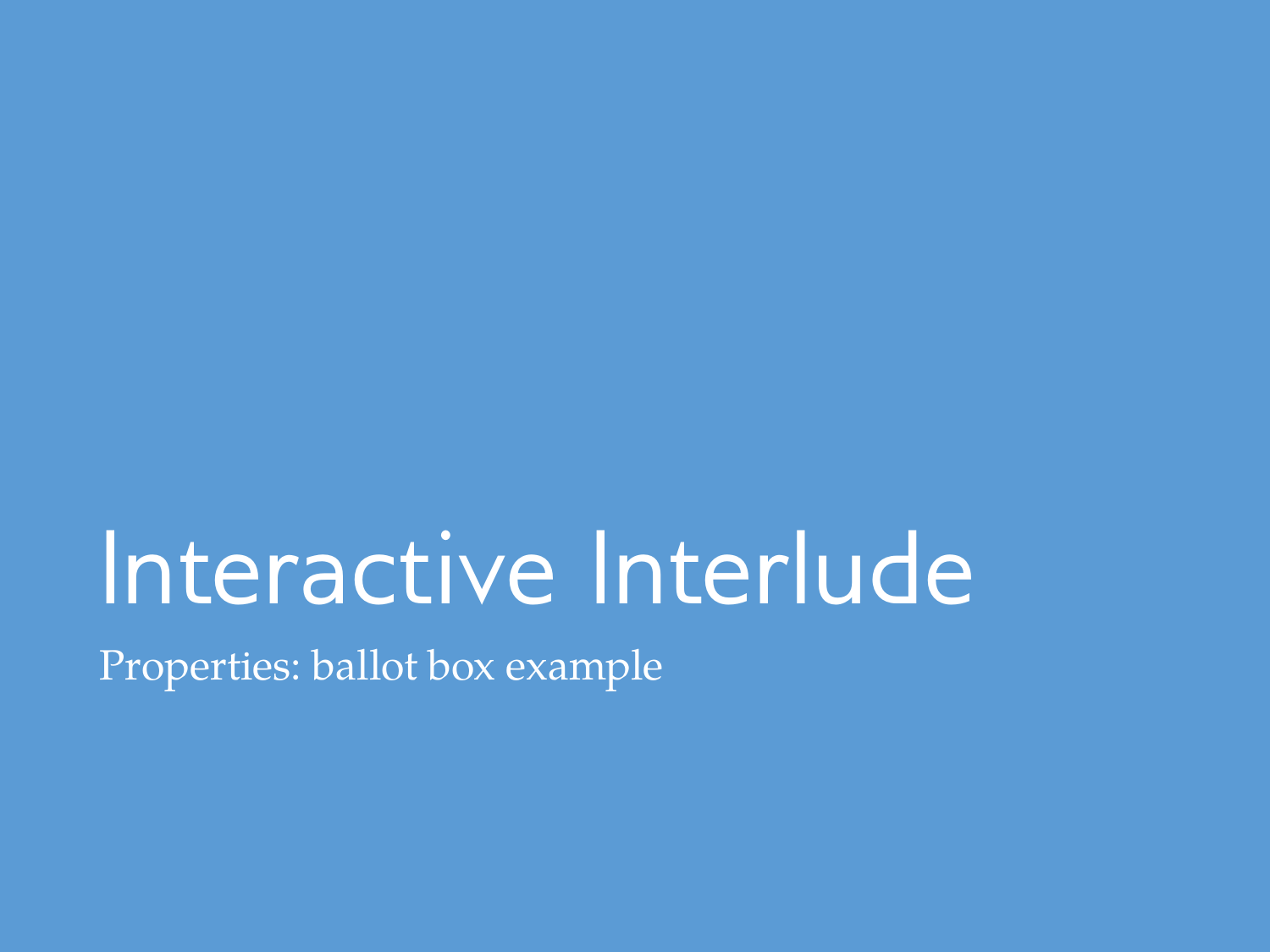

# Interactive Interlude
Properties: ballot box example